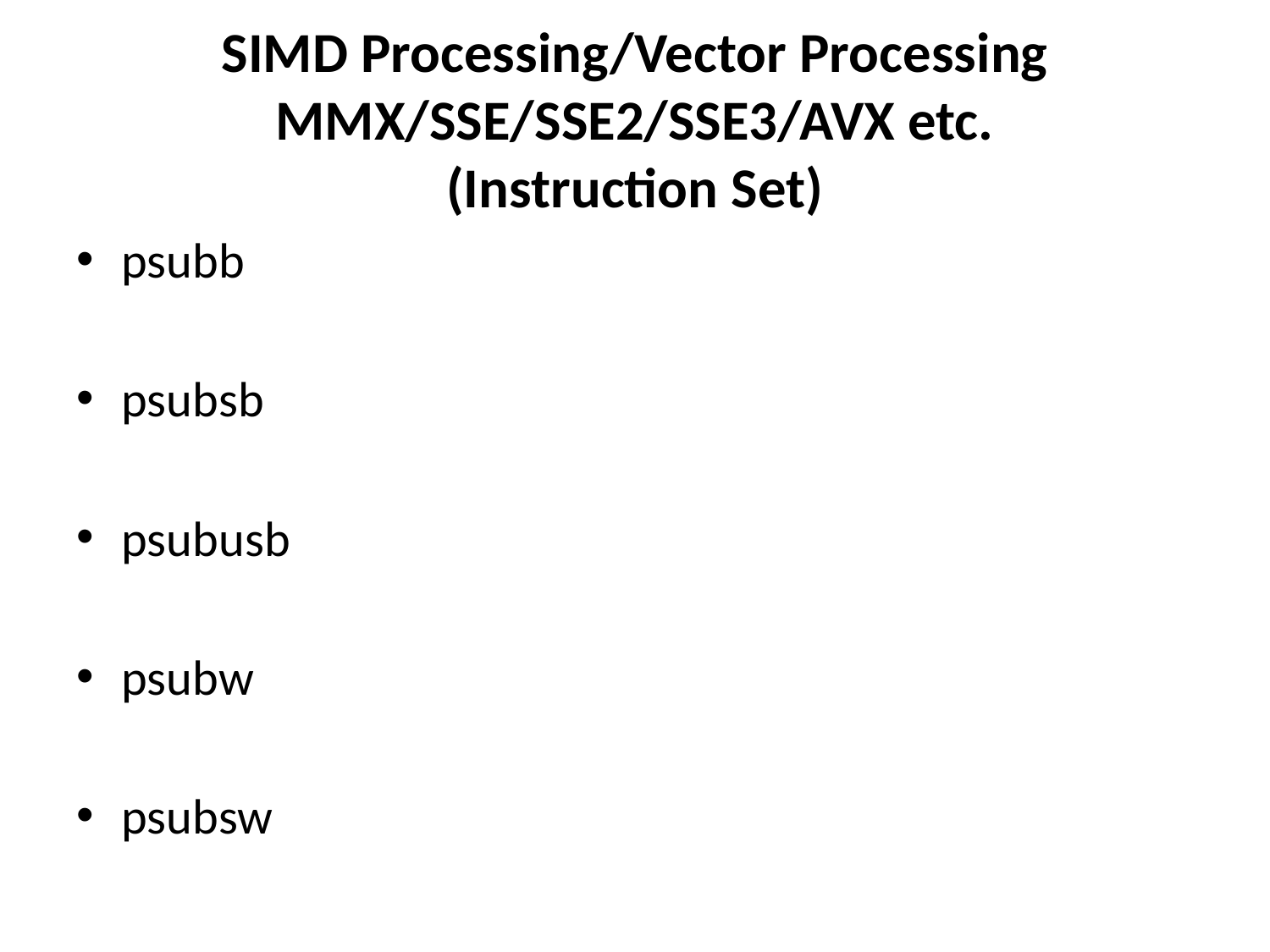

# SIMD Processing/Vector Processing MMX/SSE/SSE2/SSE3/AVX etc. (Instruction Set)
psubb

psubsb

psubusb

psubw

psubsw